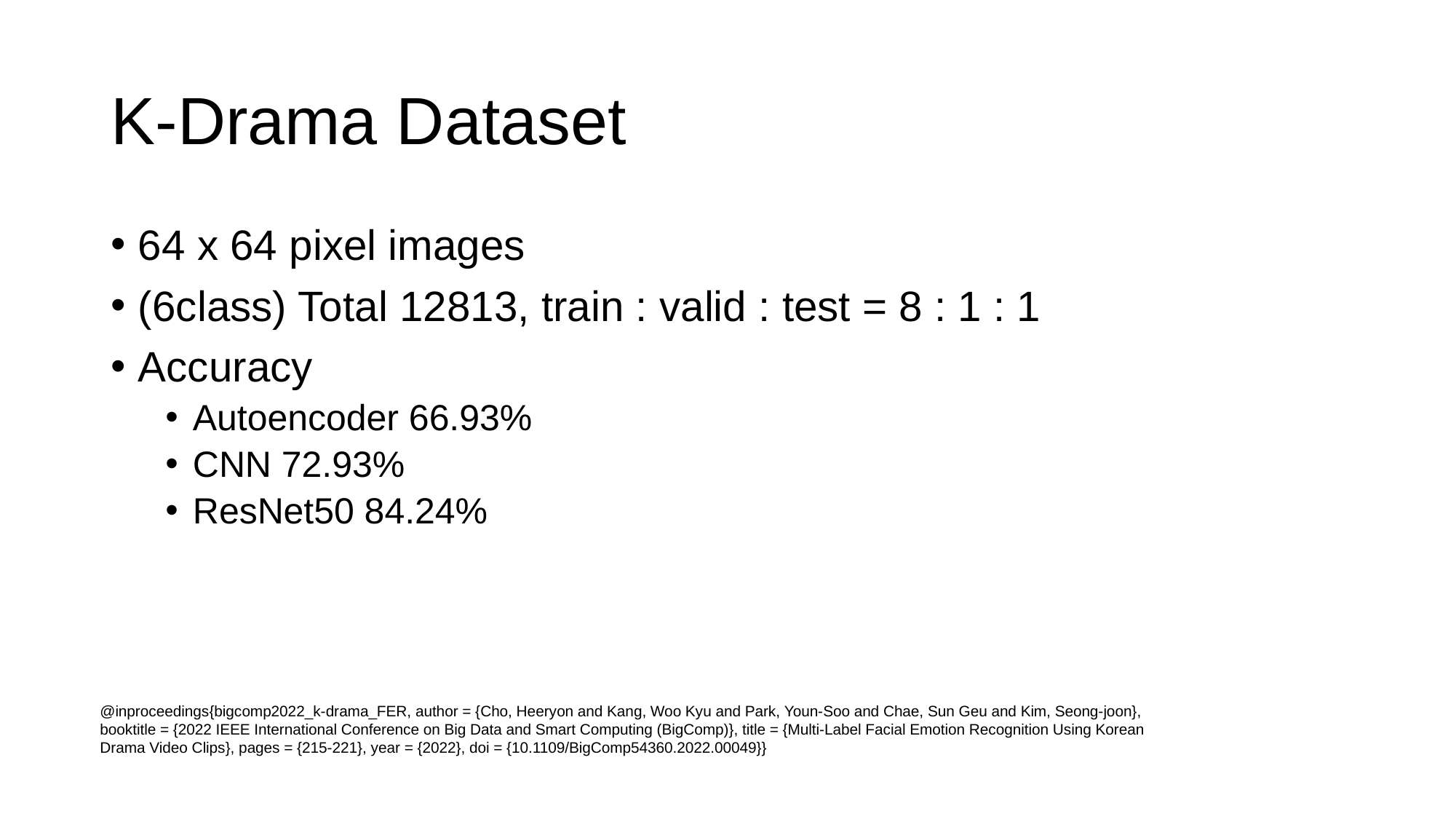

# K-Drama Dataset
64 x 64 pixel images
(6class) Total 12813, train : valid : test = 8 : 1 : 1
Accuracy
Autoencoder 66.93%
CNN 72.93%
ResNet50 84.24%

@inproceedings{bigcomp2022_k-drama_FER, author = {Cho, Heeryon and Kang, Woo Kyu and Park, Youn-Soo and Chae, Sun Geu and Kim, Seong-joon}, booktitle = {2022 IEEE International Conference on Big Data and Smart Computing (BigComp)}, title = {Multi-Label Facial Emotion Recognition Using Korean Drama Video Clips}, pages = {215-221}, year = {2022}, doi = {10.1109/BigComp54360.2022.00049}}